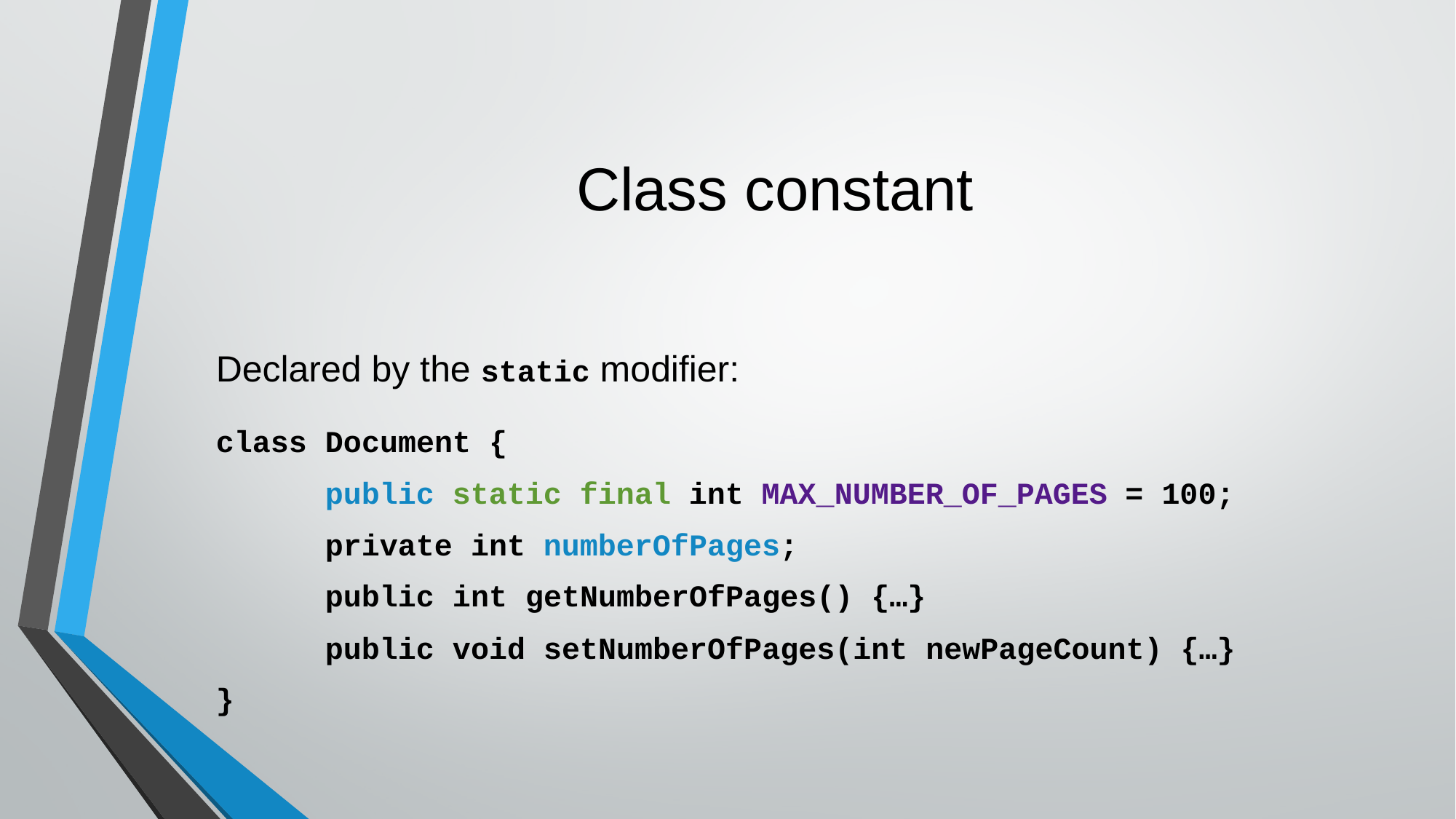

# Class constant
Declared by the static modifier:

class Document {
	public static final int MAX_NUMBER_OF_PAGES = 100;
	private int numberOfPages;
	public int getNumberOfPages() {…}
	public void setNumberOfPages(int newPageCount) {…}
}